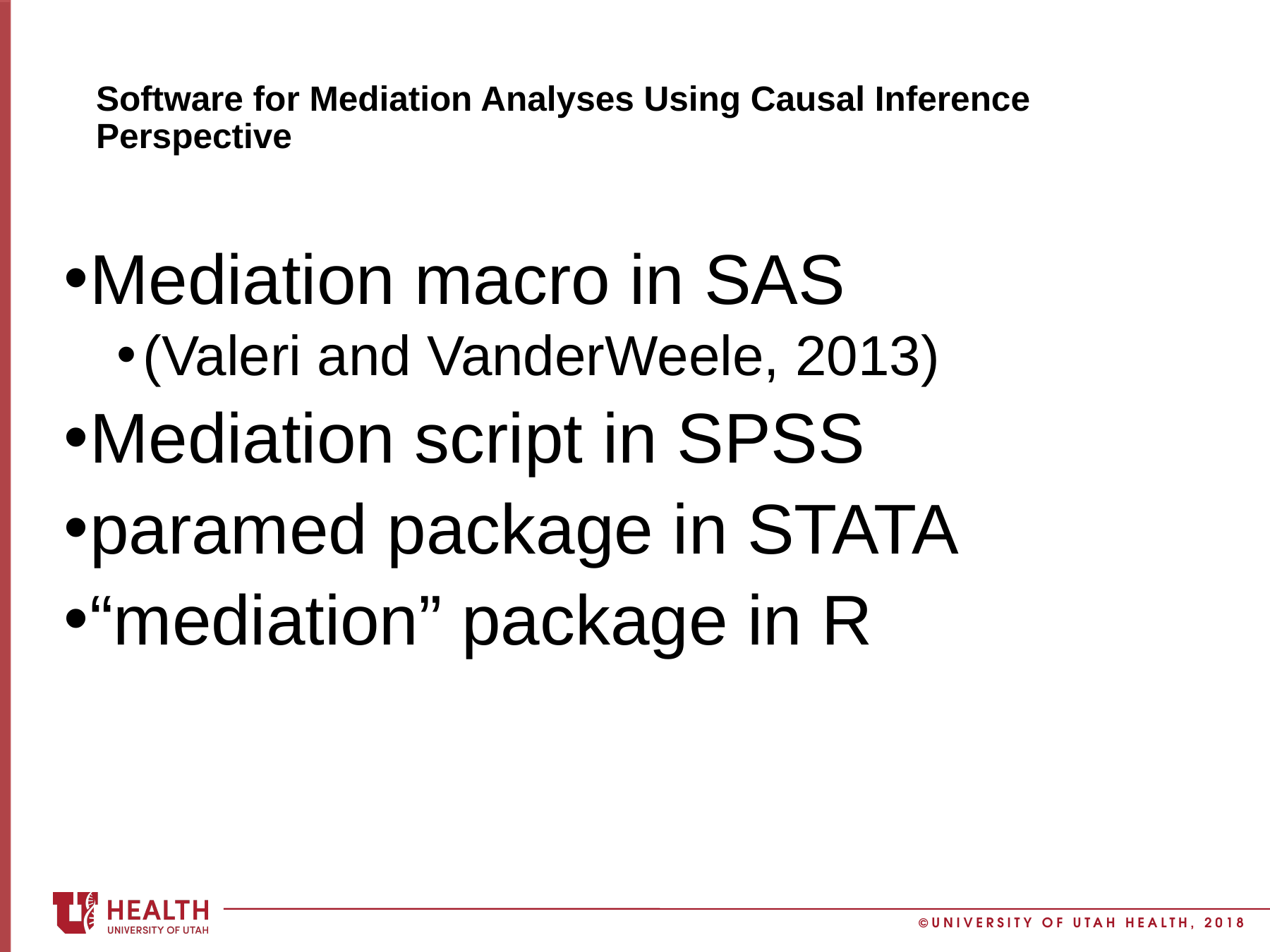

27
# Software for Mediation Analyses Using Causal Inference Perspective
Mediation macro in SAS
(Valeri and VanderWeele, 2013)
Mediation script in SPSS
paramed package in STATA
“mediation” package in R